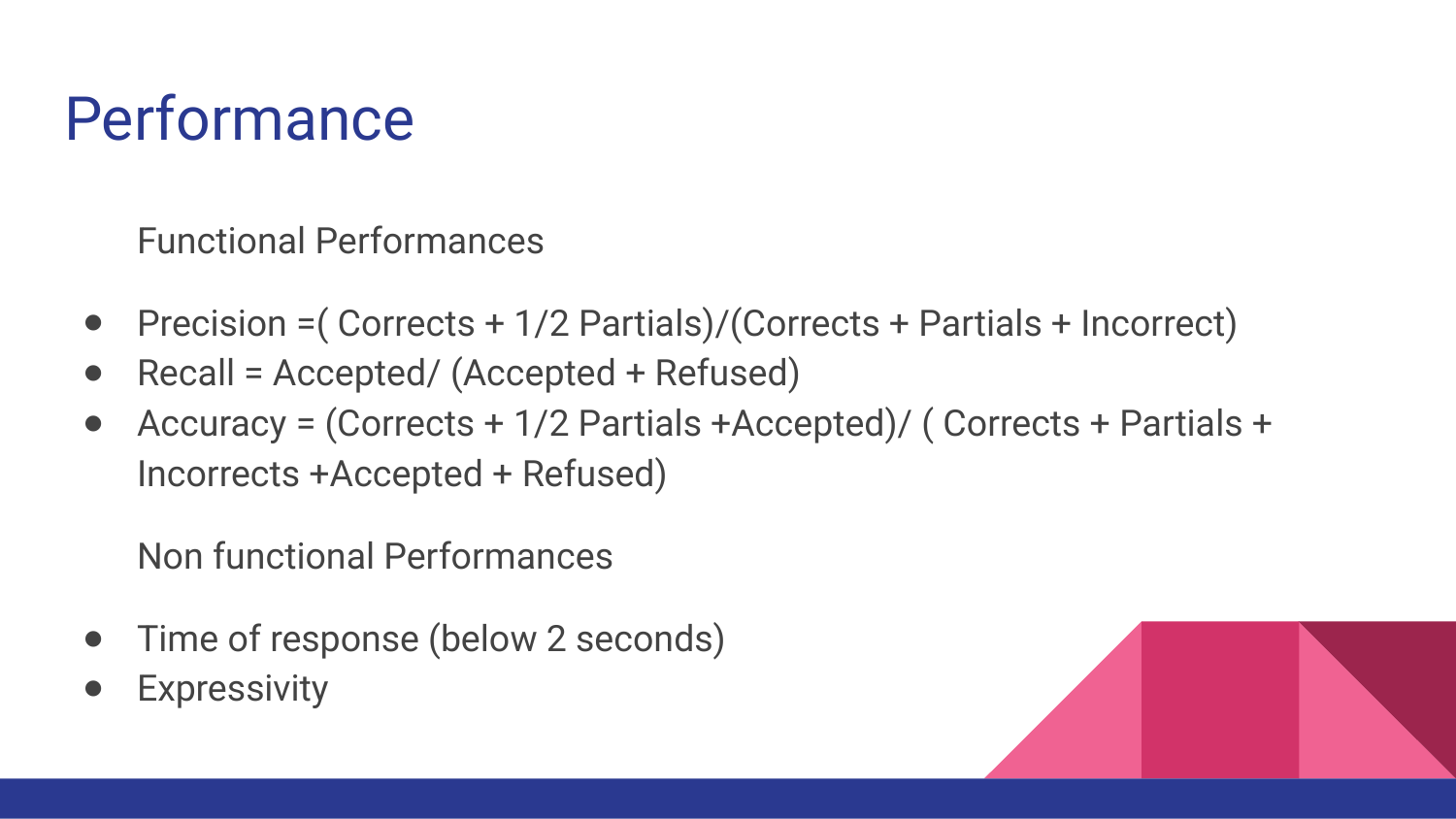

# Performance
Functional Performances
Precision =( Corrects + 1/2 Partials)/(Corrects + Partials + Incorrect)
Recall = Accepted/ (Accepted + Refused)
Accuracy = (Corrects + 1/2 Partials +Accepted)/ ( Corrects + Partials + Incorrects +Accepted + Refused)
Non functional Performances
Time of response (below 2 seconds)
Expressivity